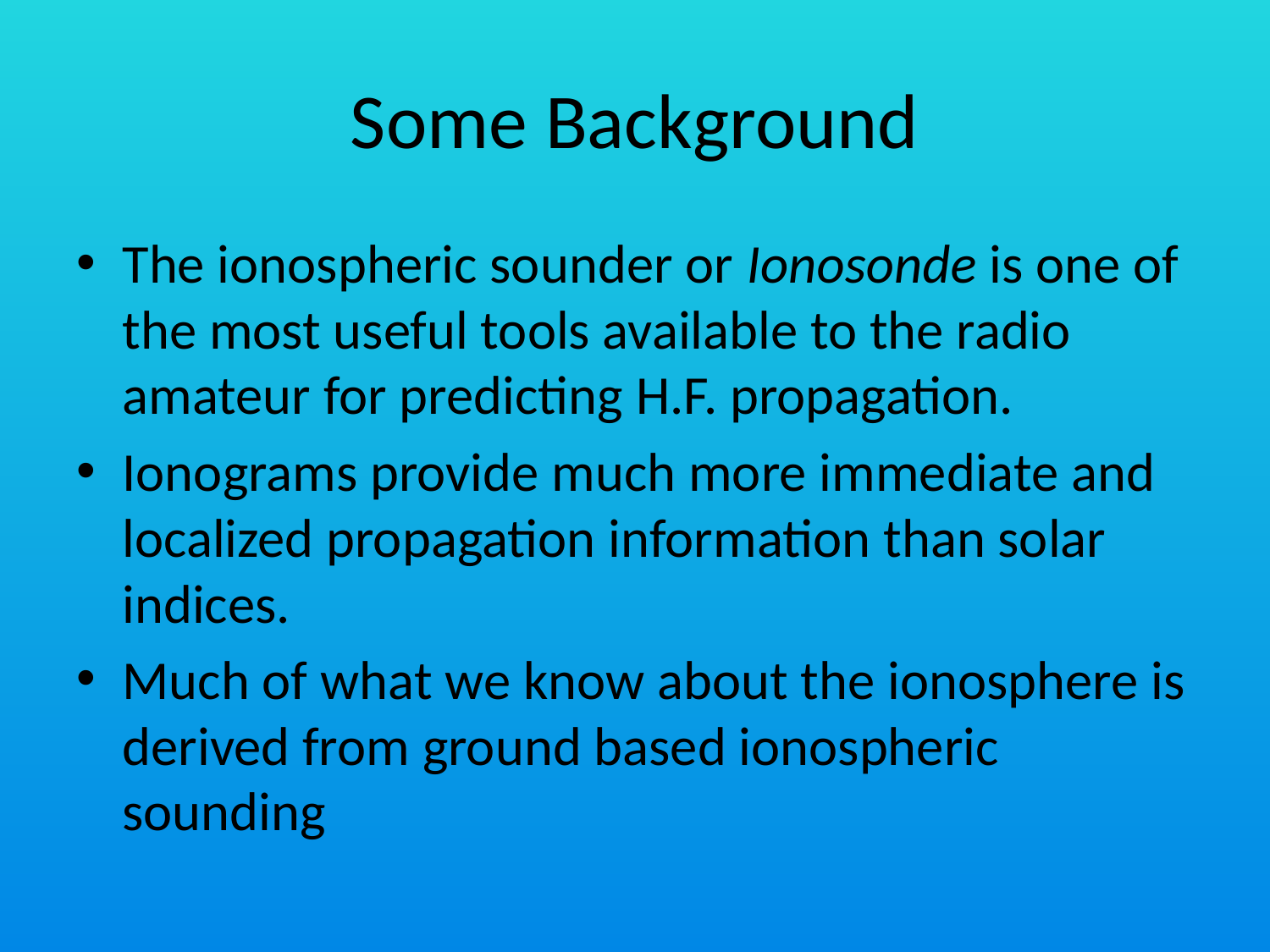

# Some Background
The ionospheric sounder or Ionosonde is one of the most useful tools available to the radio amateur for predicting H.F. propagation.
Ionograms provide much more immediate and localized propagation information than solar indices.
Much of what we know about the ionosphere is derived from ground based ionospheric sounding